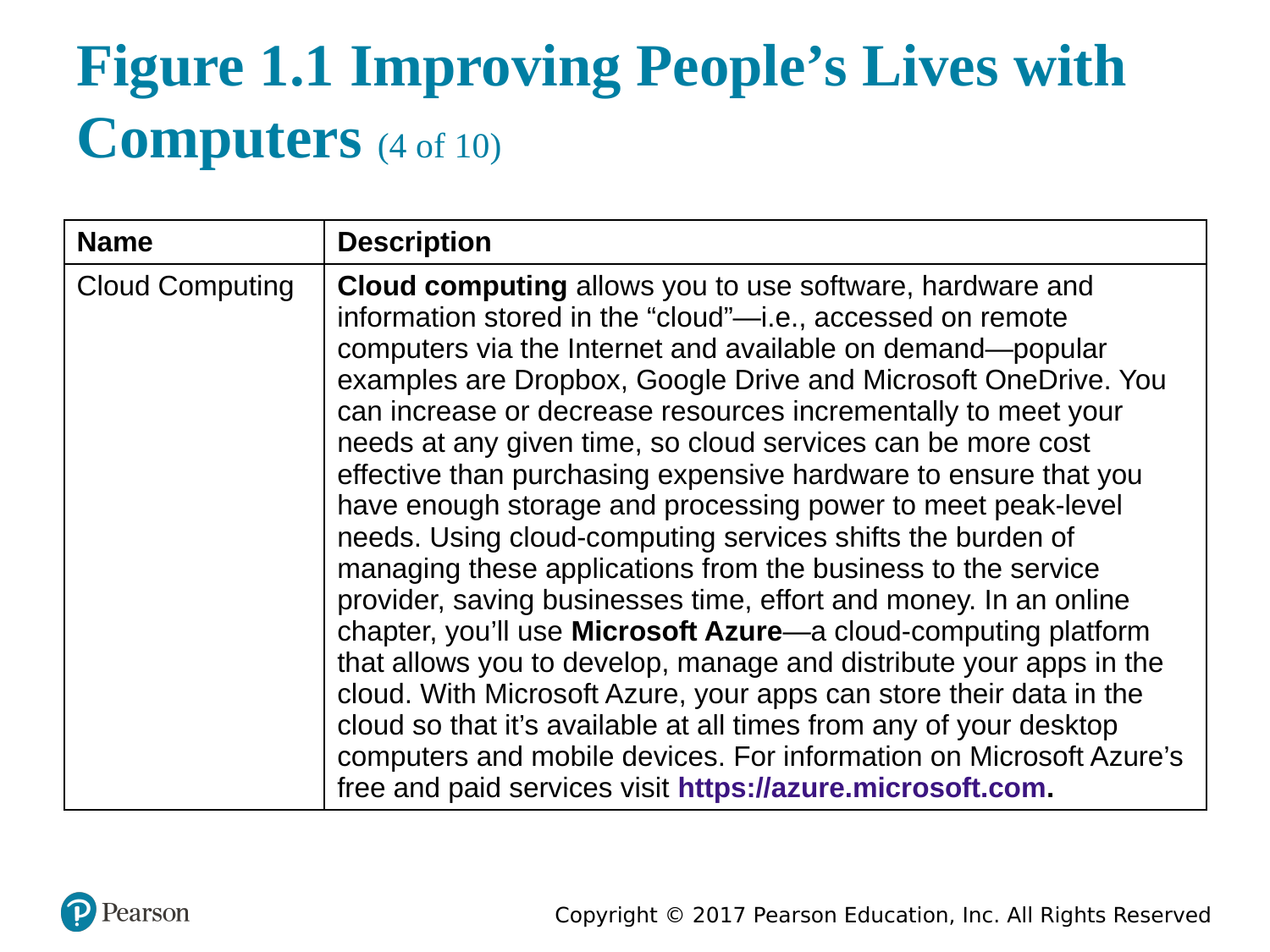

# Figure 1.1 Improving People’s Lives with Computers (4 of 10)
| Name | Description |
| --- | --- |
| Cloud Computing | Cloud computing allows you to use software, hardware and information stored in the “cloud”—i.e., accessed on remote computers via the Internet and available on demand—popular examples are Dropbox, Google Drive and Microsoft OneDrive. You can increase or decrease resources incrementally to meet your needs at any given time, so cloud services can be more cost effective than purchasing expensive hardware to ensure that you have enough storage and processing power to meet peak-level needs. Using cloud-computing services shifts the burden of managing these applications from the business to the service provider, saving businesses time, effort and money. In an online chapter, you’ll use Microsoft Azure—a cloud-computing platform that allows you to develop, manage and distribute your apps in the cloud. With Microsoft Azure, your apps can store their data in the cloud so that it’s available at all times from any of your desktop computers and mobile devices. For information on Microsoft Azure’s free and paid services visit https://azure.microsoft.com. |